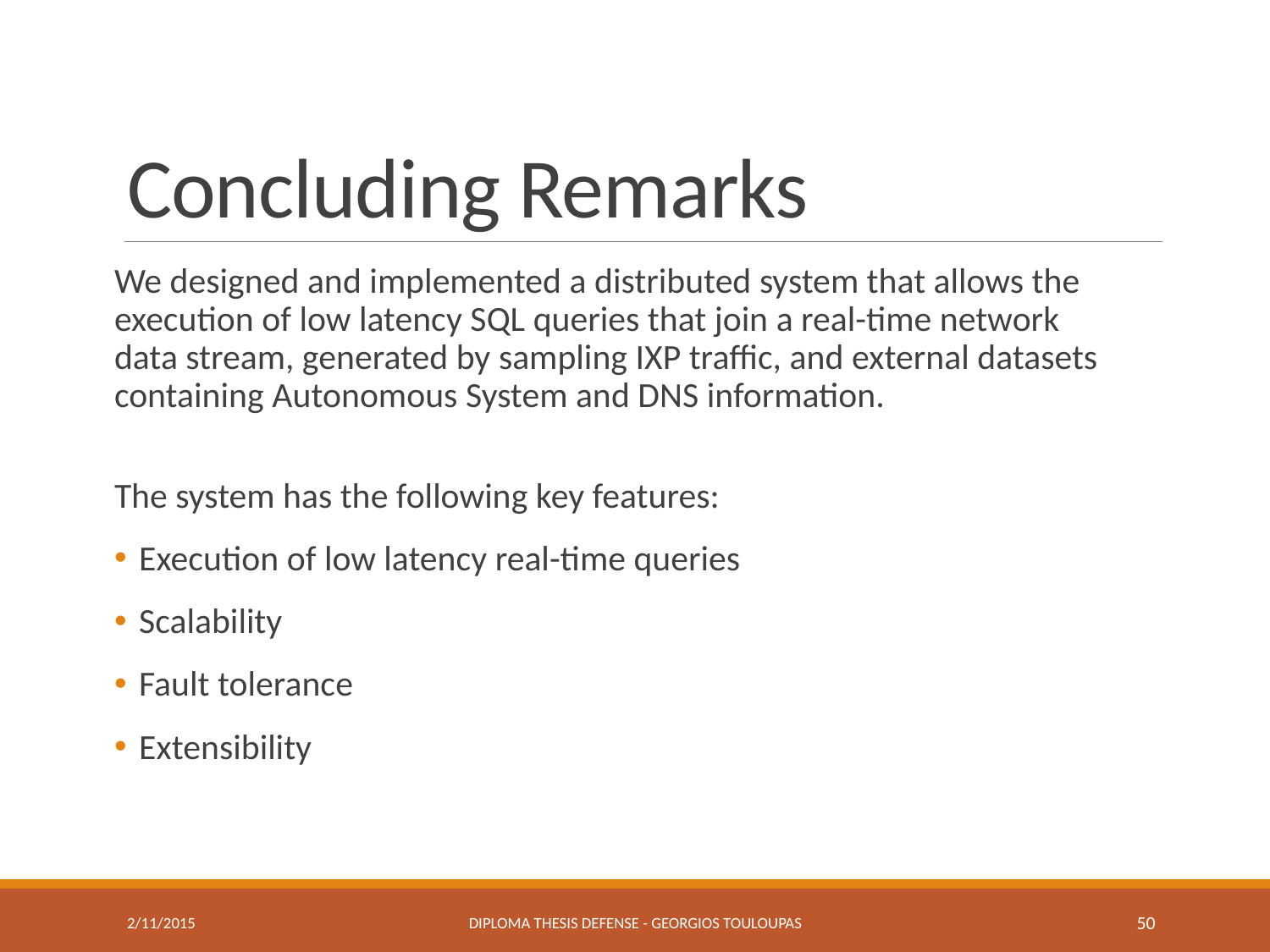

# Concluding Remarks
We designed and implemented a distributed system that allows the execution of low latency SQL queries that join a real-time network
data stream, generated by sampling IXP traffic, and external datasets containing Autonomous System and DNS information.
The system has the following key features:
Execution of low latency real-time queries
Scalability
Fault tolerance
Extensibility

2/11/2015
Diploma Thesis Defense - Georgios Touloupas
50